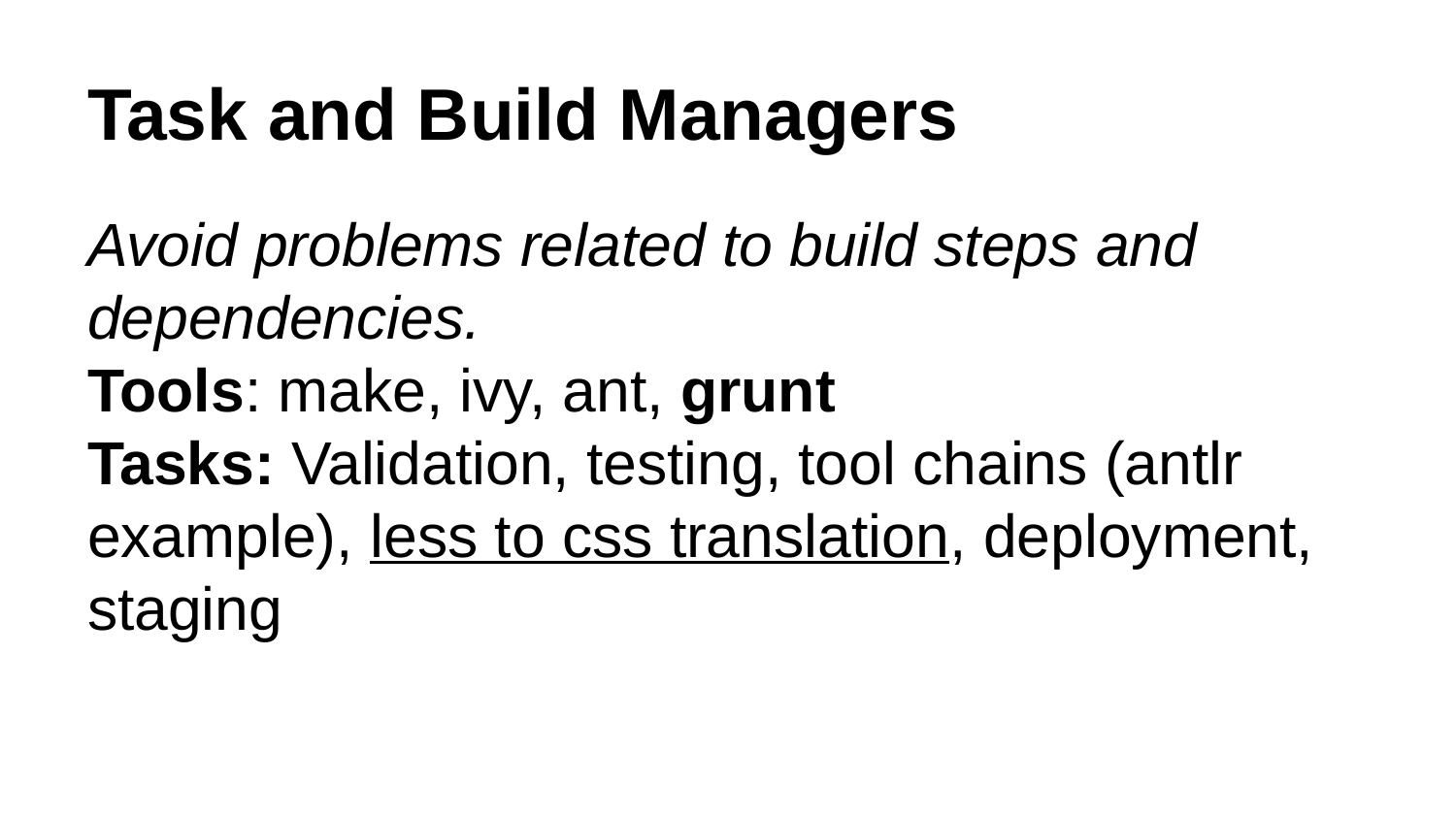

# Task and Build Managers
Avoid problems related to build steps and dependencies.
Tools: make, ivy, ant, grunt
Tasks: Validation, testing, tool chains (antlr example), less to css translation, deployment, staging